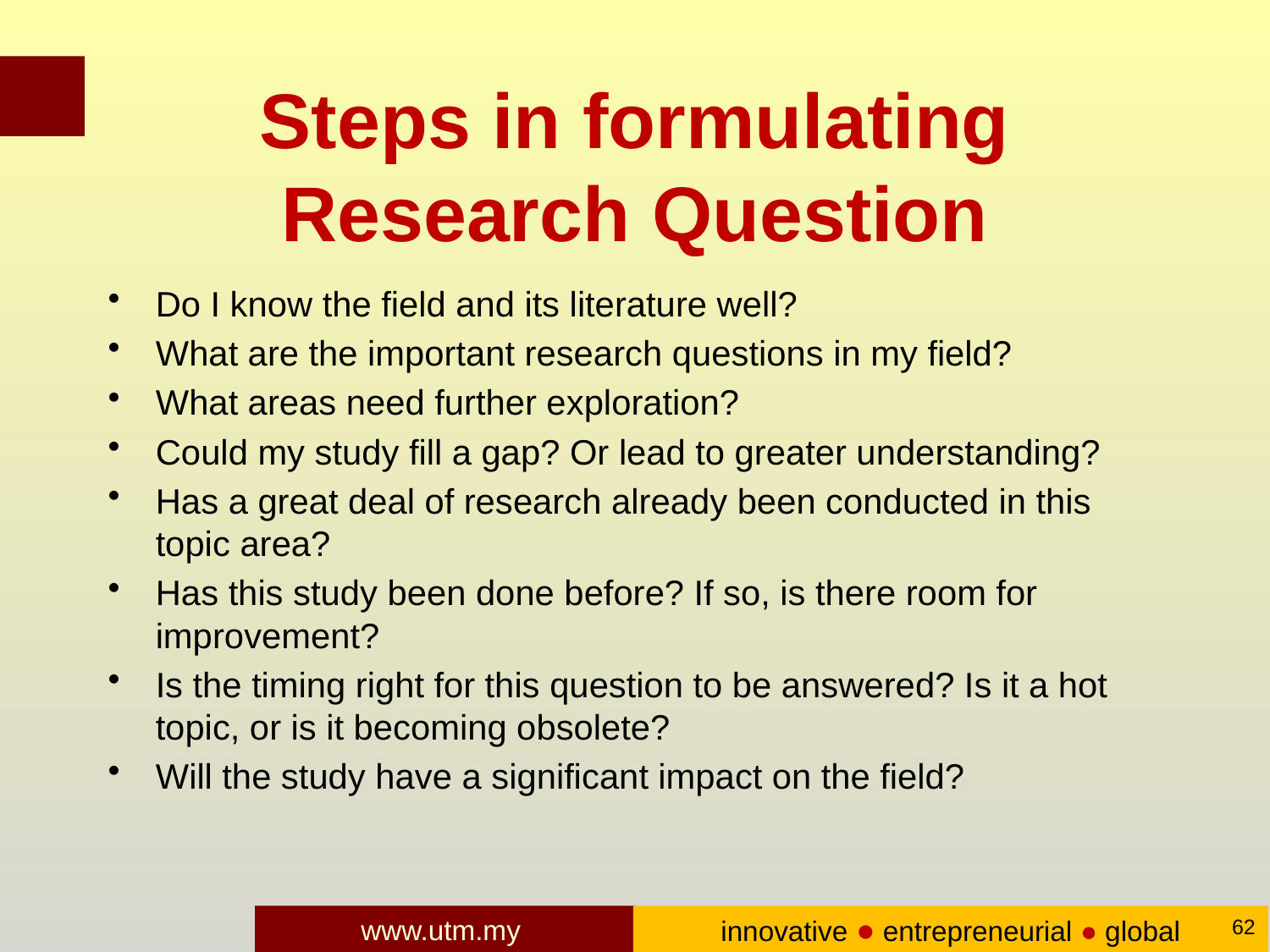

# Steps in formulating Research Question
Do I know the field and its literature well?
What are the important research questions in my field?
What areas need further exploration?
Could my study fill a gap? Or lead to greater understanding?
Has a great deal of research already been conducted in this topic area?
Has this study been done before? If so, is there room for improvement?
Is the timing right for this question to be answered? Is it a hot topic, or is it becoming obsolete?
Will the study have a significant impact on the field?